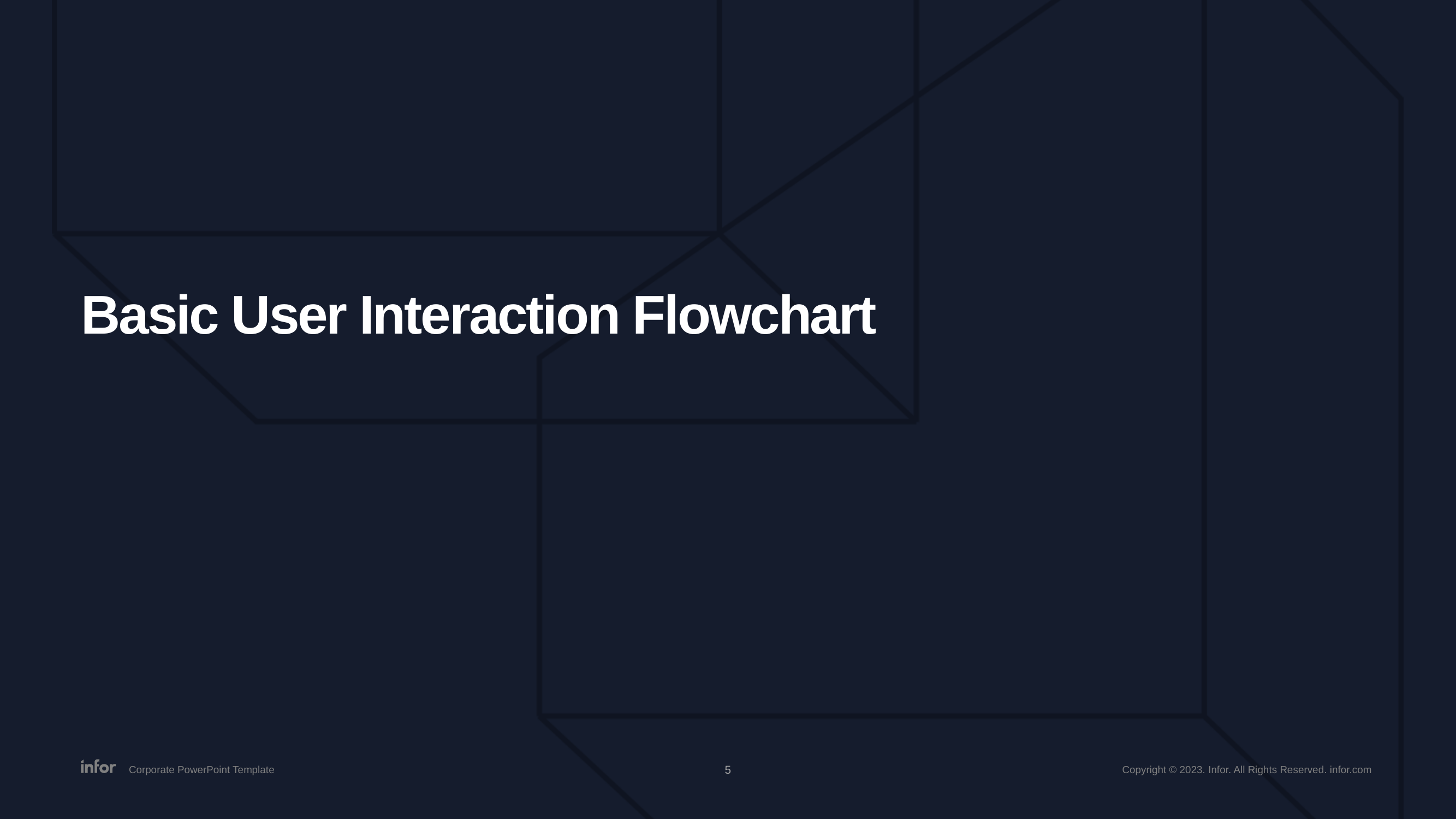

# Basic User Interaction Flowchart
5
Corporate PowerPoint Template